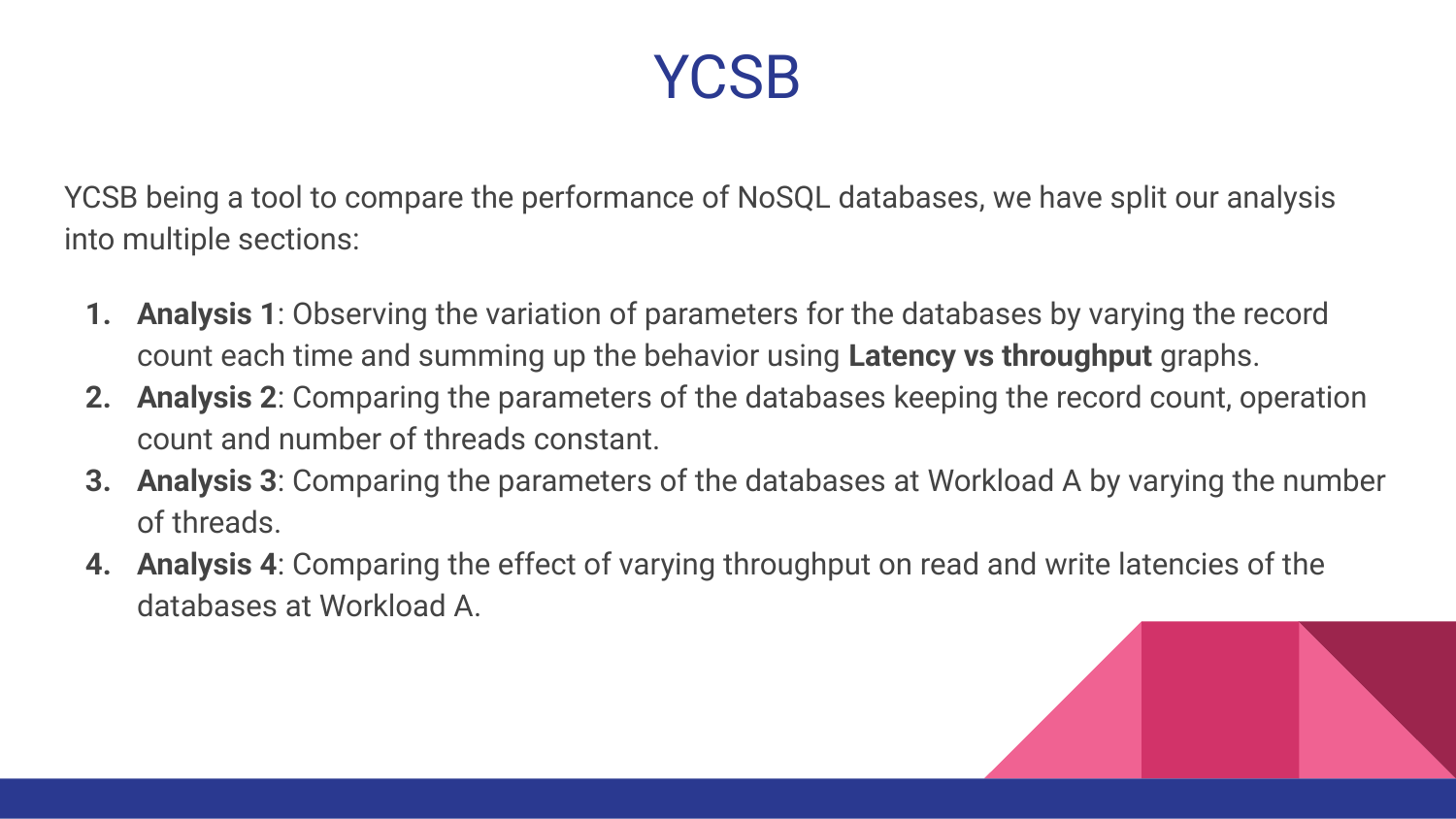

# YCSB
YCSB being a tool to compare the performance of NoSQL databases, we have split our analysis into multiple sections:
Analysis 1: Observing the variation of parameters for the databases by varying the record count each time and summing up the behavior using Latency vs throughput graphs.
Analysis 2: Comparing the parameters of the databases keeping the record count, operation count and number of threads constant.
Analysis 3: Comparing the parameters of the databases at Workload A by varying the number of threads.
Analysis 4: Comparing the effect of varying throughput on read and write latencies of the databases at Workload A.